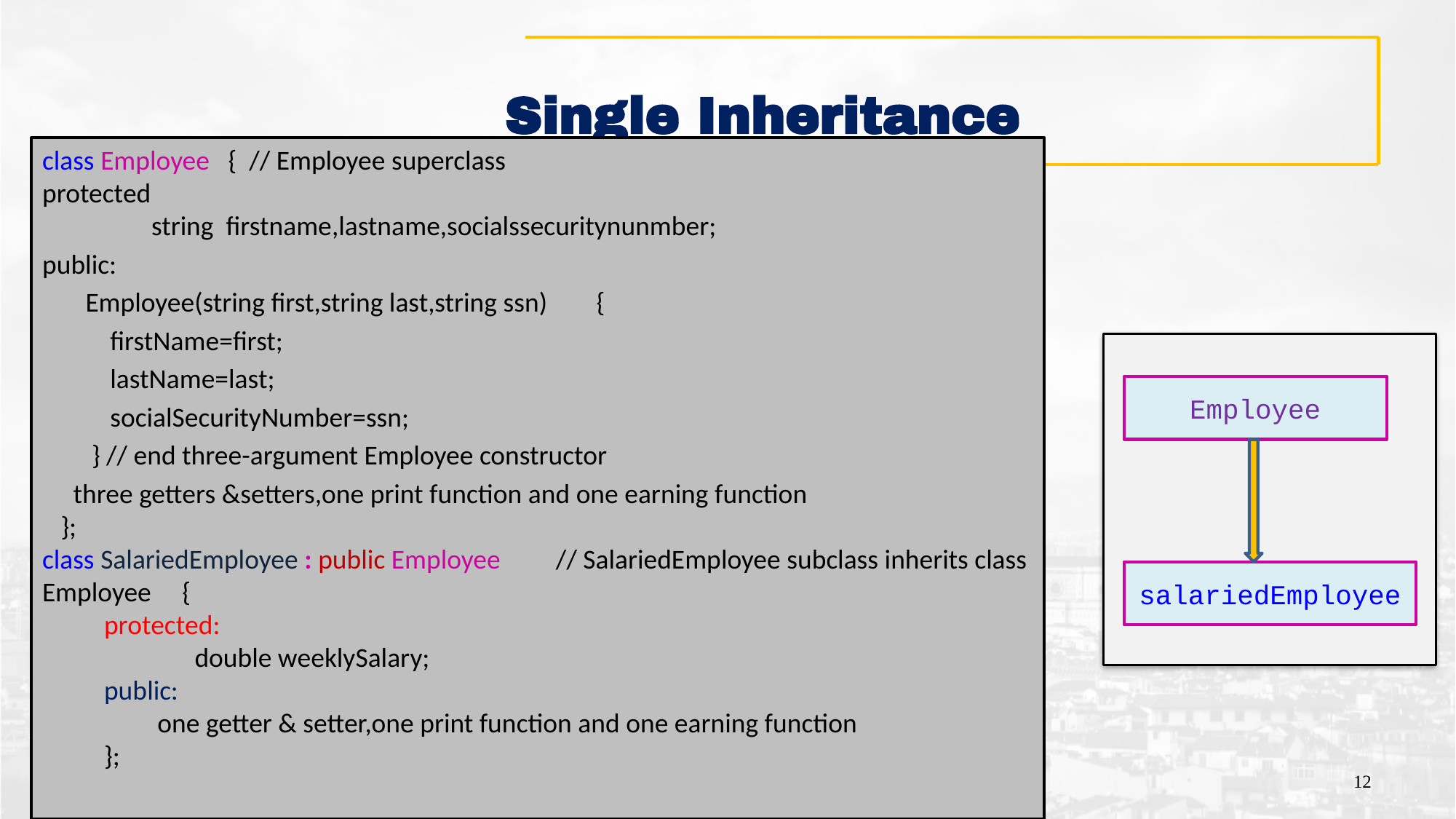

# Single Inheritance
class Employee   {  // Employee superclass
protected
	string  firstname,lastname,socialssecuritynunmber;
public:
       Employee(string first,string last,string ssn)        {
           firstName=first;
           lastName=last;
           socialSecurityNumber=ssn;
        } // end three-argument Employee constructor
     three getters &setters,one print function and one earning function
   };
class SalariedEmployee : public Employee         // SalariedEmployee subclass inherits class Employee     {
          protected:
          	       double weeklySalary;
          public:
	 one getter & setter,one print function and one earning function
          };

Employee

salariedEmployee
12